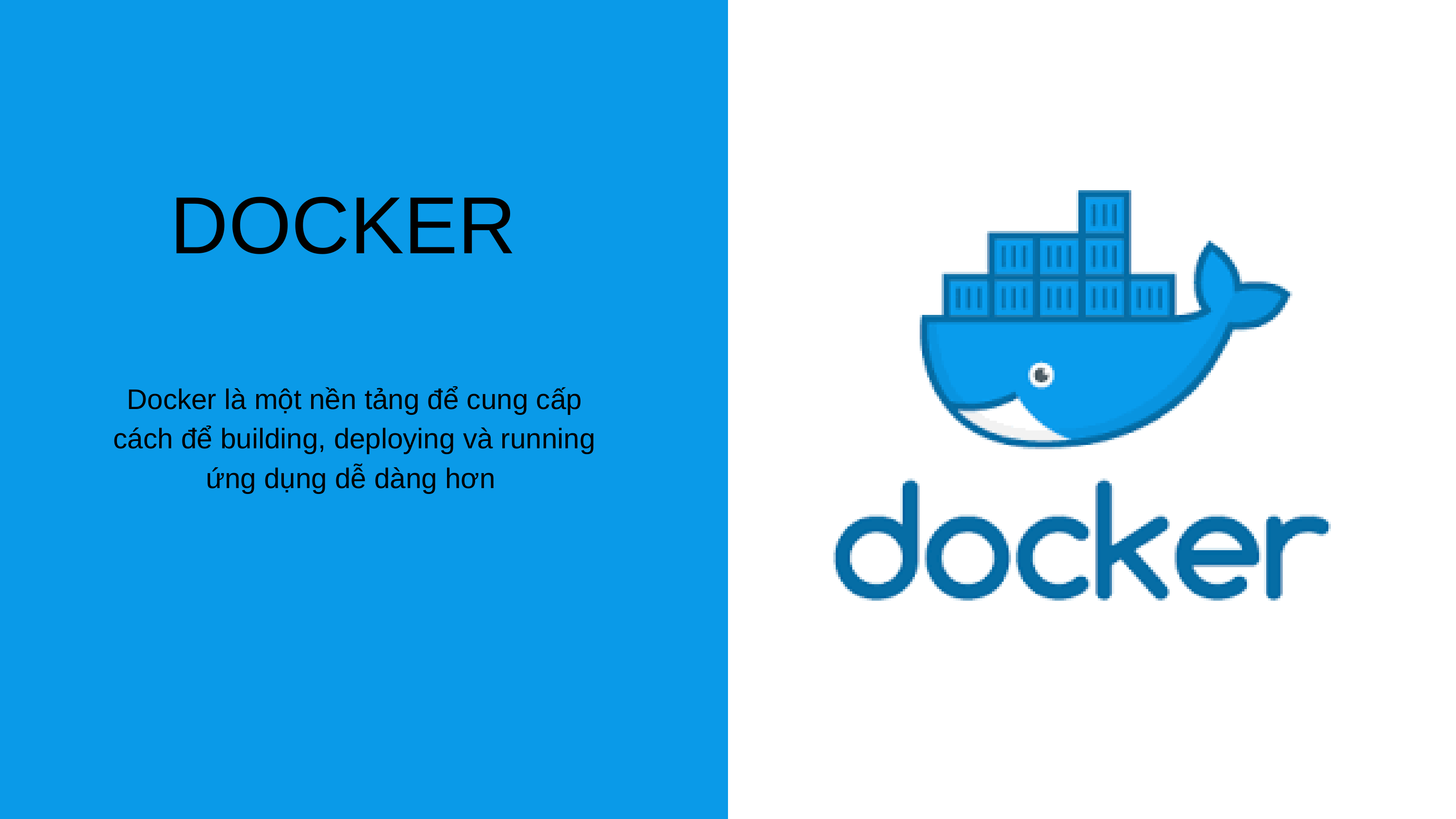

DOCKER
Docker là một nền tảng để cung cấp cách để building, deploying và running ứng dụng dễ dàng hơn